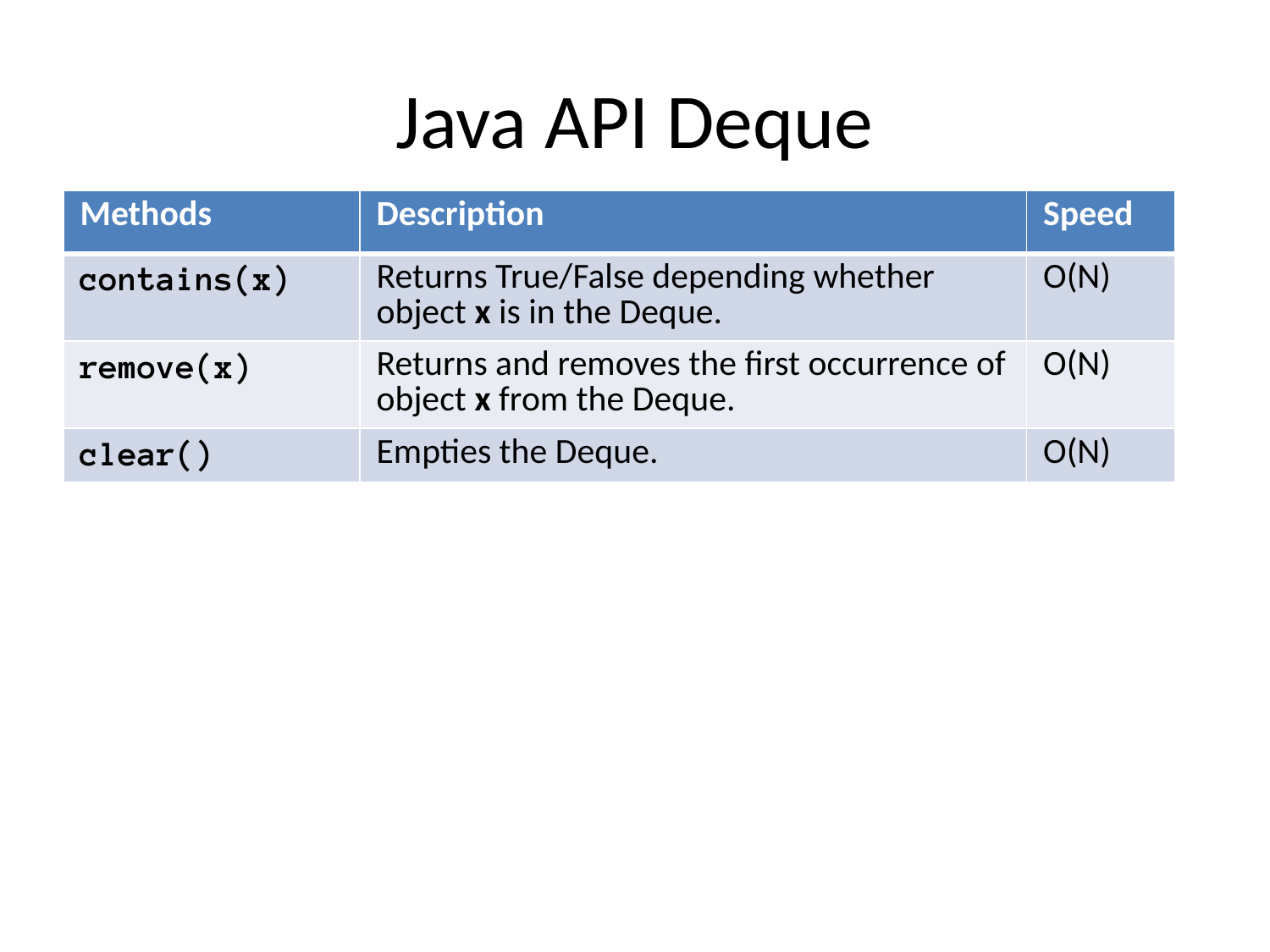

# Java API Deque
| Methods | Description | Speed |
| --- | --- | --- |
| contains(x) | Returns True/False depending whether object x is in the Deque. | O(N) |
| remove(x) | Returns and removes the first occurrence of object x from the Deque. | O(N) |
| clear() | Empties the Deque. | O(N) |